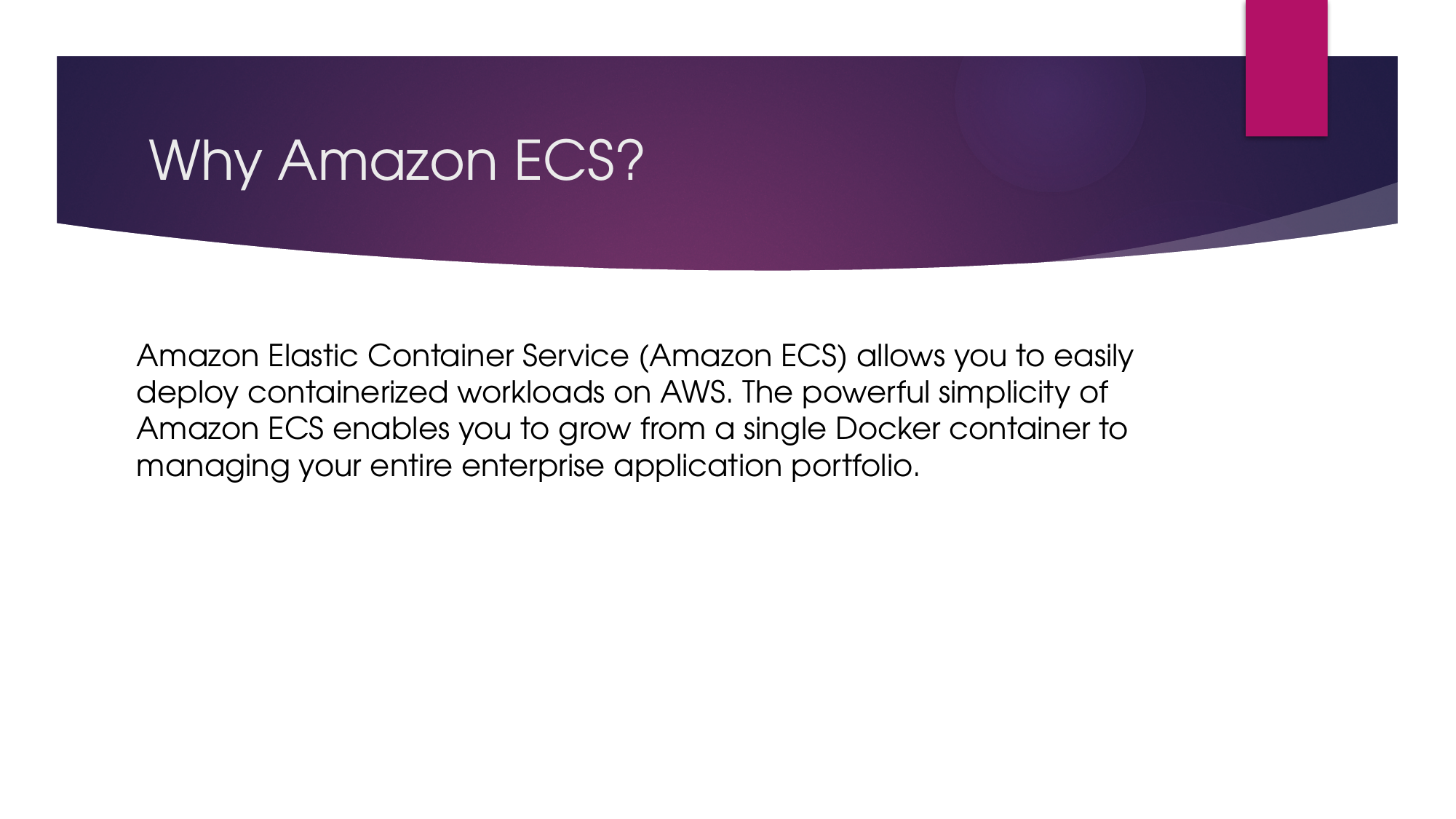

# Why Amazon ECS?
Amazon Elastic Container Service (Amazon ECS) allows you to easily deploy containerized workloads on AWS. The powerful simplicity of Amazon ECS enables you to grow from a single Docker container to managing your entire enterprise application portfolio.